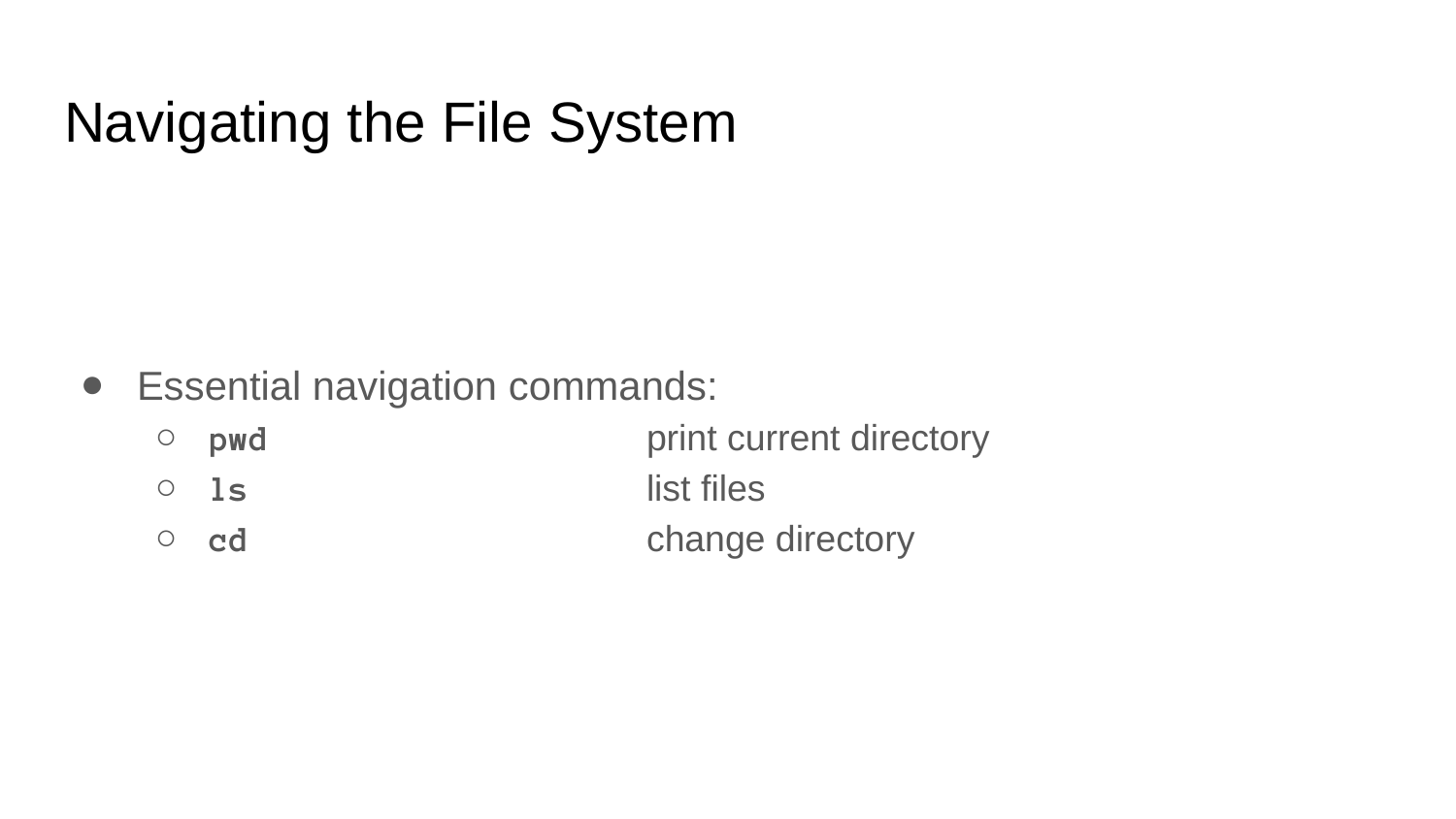

# Navigating the File System

Essential navigation commands:
pwd			print current directory
ls			list files
cd			change directory